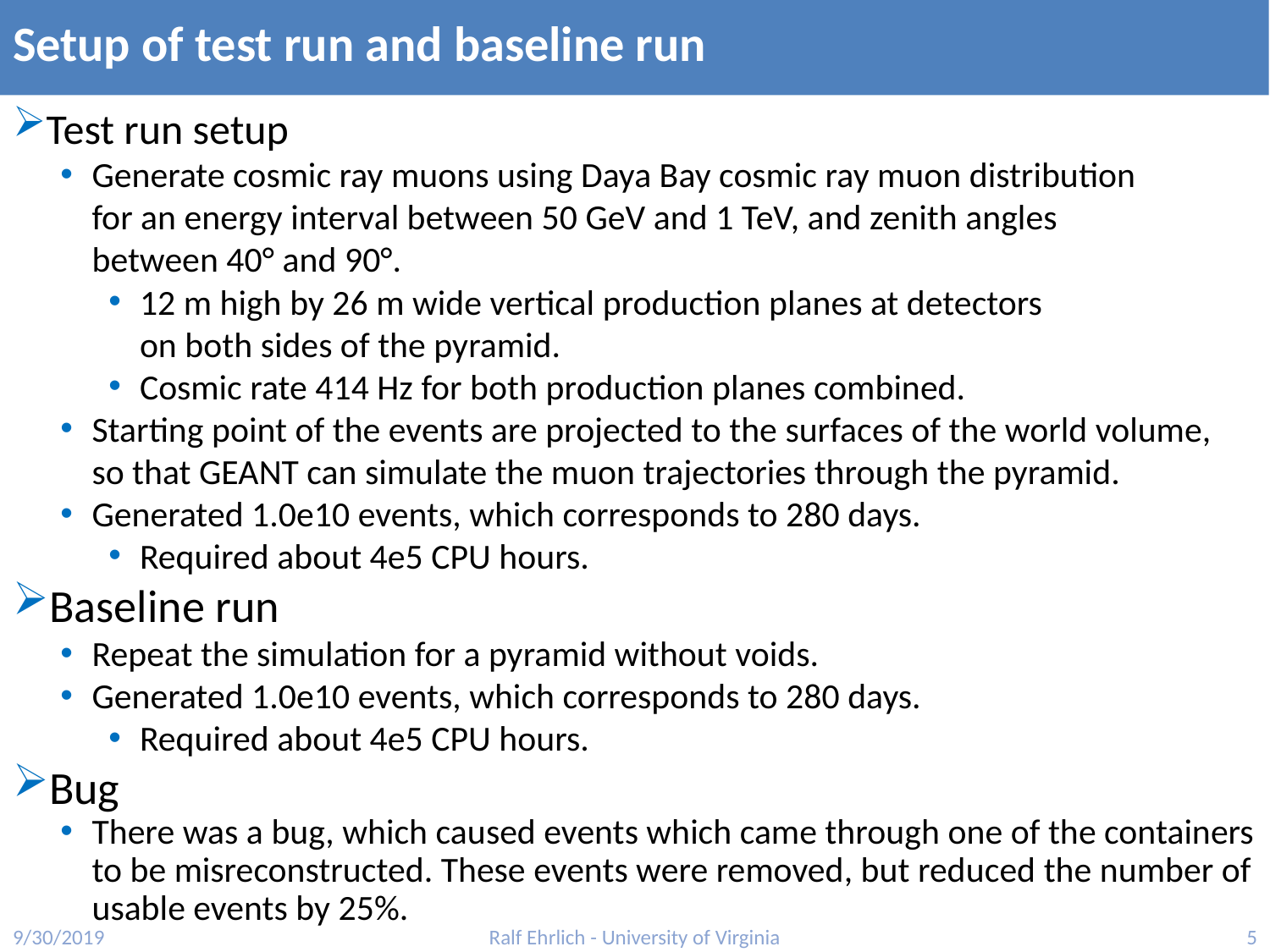

# Setup of test run and baseline run
Test run setup
Generate cosmic ray muons using Daya Bay cosmic ray muon distribution
for an energy interval between 50 GeV and 1 TeV, and zenith angles
between 40° and 90°.
12 m high by 26 m wide vertical production planes at detectors
on both sides of the pyramid.
Cosmic rate 414 Hz for both production planes combined.
Starting point of the events are projected to the surfaces of the world volume,
so that GEANT can simulate the muon trajectories through the pyramid.
Generated 1.0e10 events, which corresponds to 280 days.
Required about 4e5 CPU hours.
Baseline run
Repeat the simulation for a pyramid without voids.
Generated 1.0e10 events, which corresponds to 280 days.
Required about 4e5 CPU hours.
Bug
There was a bug, which caused events which came through one of the containers to be misreconstructed. These events were removed, but reduced the number of usable events by 25%.
9/30/2019
Ralf Ehrlich - University of Virginia
5